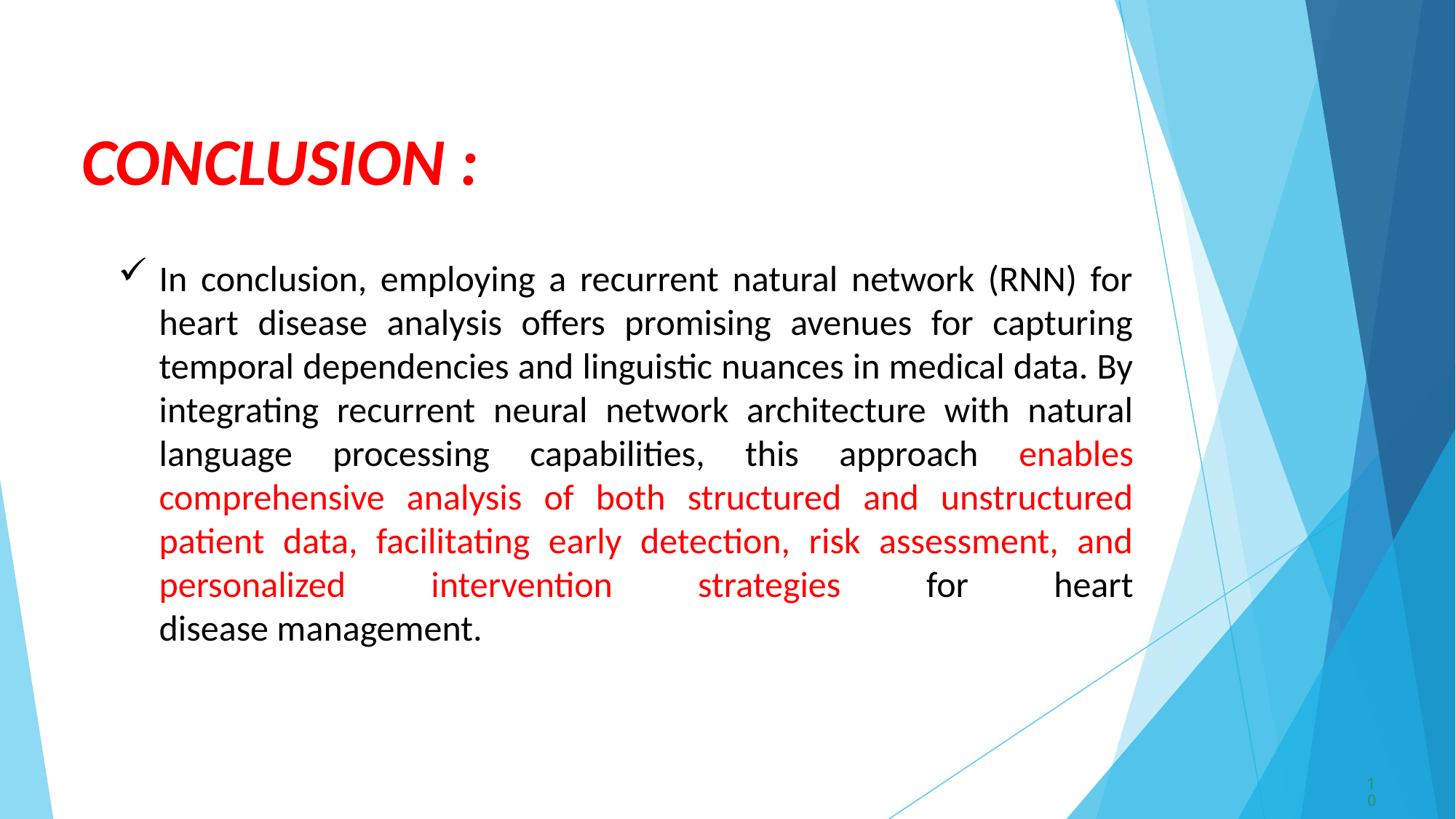

# CONCLUSION :
In conclusion, employing a recurrent natural network (RNN) for heart disease analysis offers promising avenues for capturing temporal dependencies and linguistic nuances in medical data. By integrating recurrent neural network architecture with natural language processing capabilities, this approach enables comprehensive analysis of both structured and unstructured patient data, facilitating early detection, risk assessment, and personalized intervention strategies for heart disease management.
10